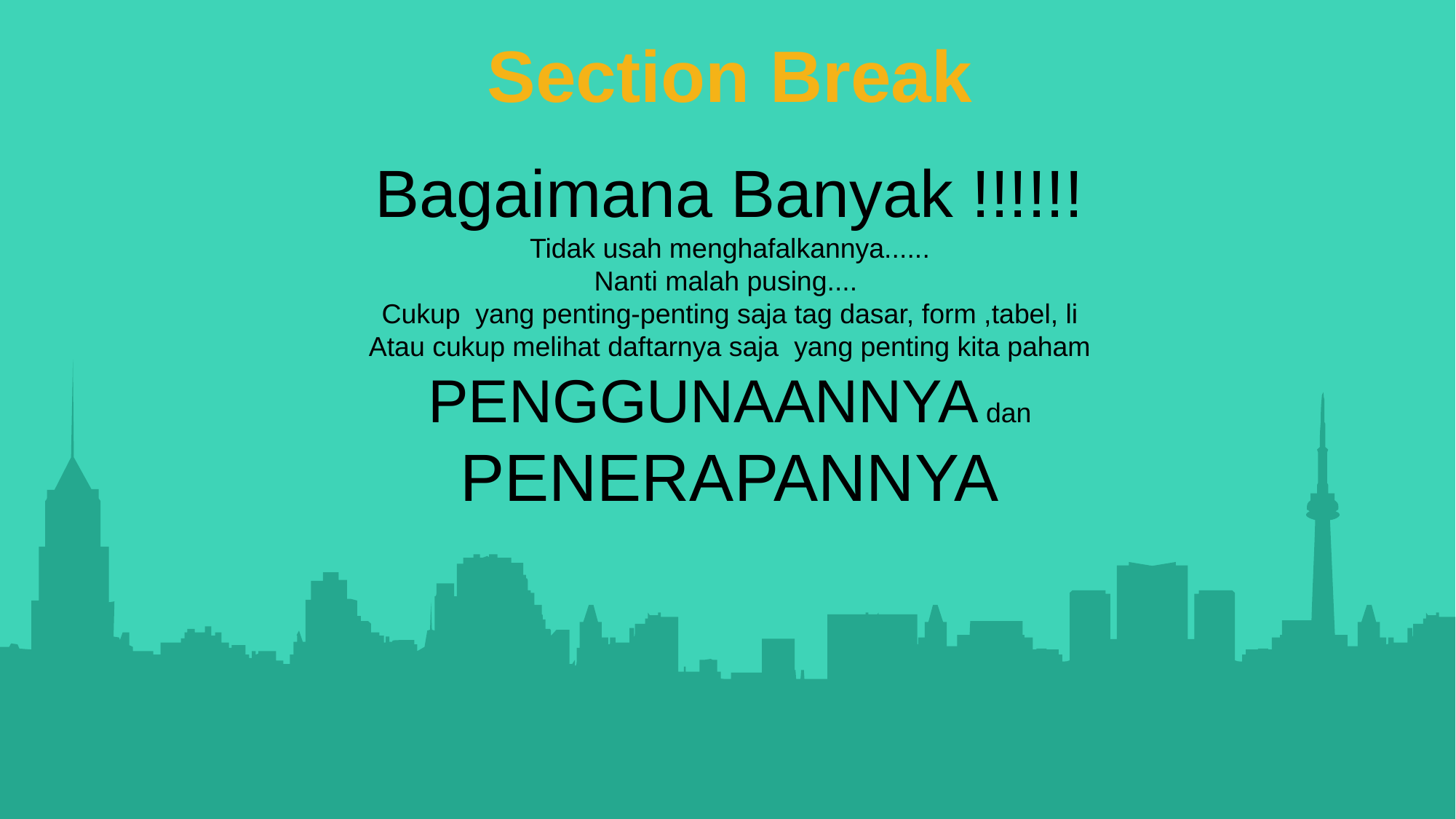

Section Break
Bagaimana Banyak !!!!!!
Tidak usah menghafalkannya......
Nanti malah pusing....
Cukup  yang penting-penting saja tag dasar, form ,tabel, li
Atau cukup melihat daftarnya saja  yang penting kita paham PENGGUNAANNYA dan PENERAPANNYA